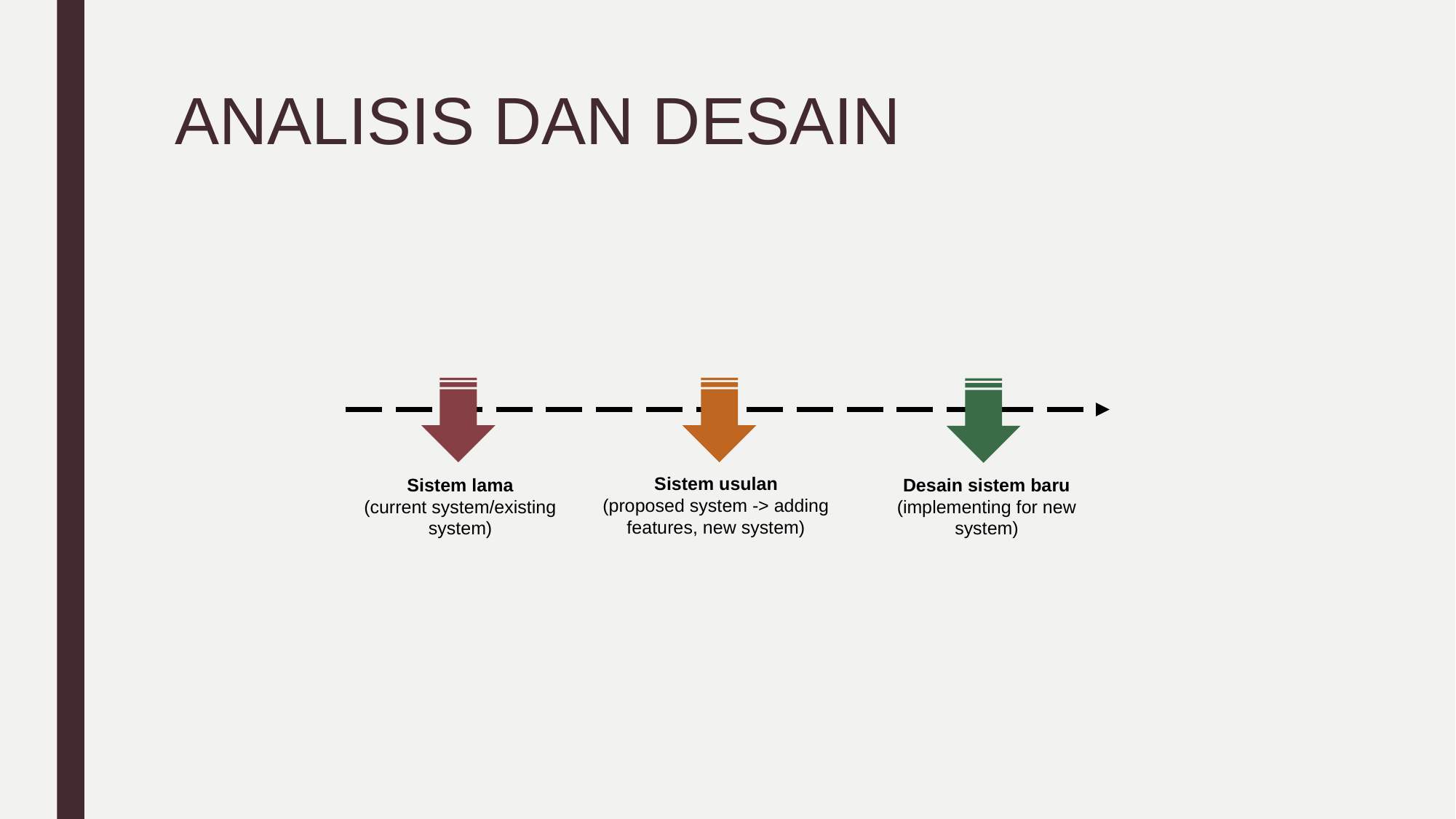

# ANALISIS DAN DESAIN

Sistem usulan
(proposed system -> adding features, new system)
Desain sistem baru
(implementing for new system)
Sistem lama
(current system/existing system)